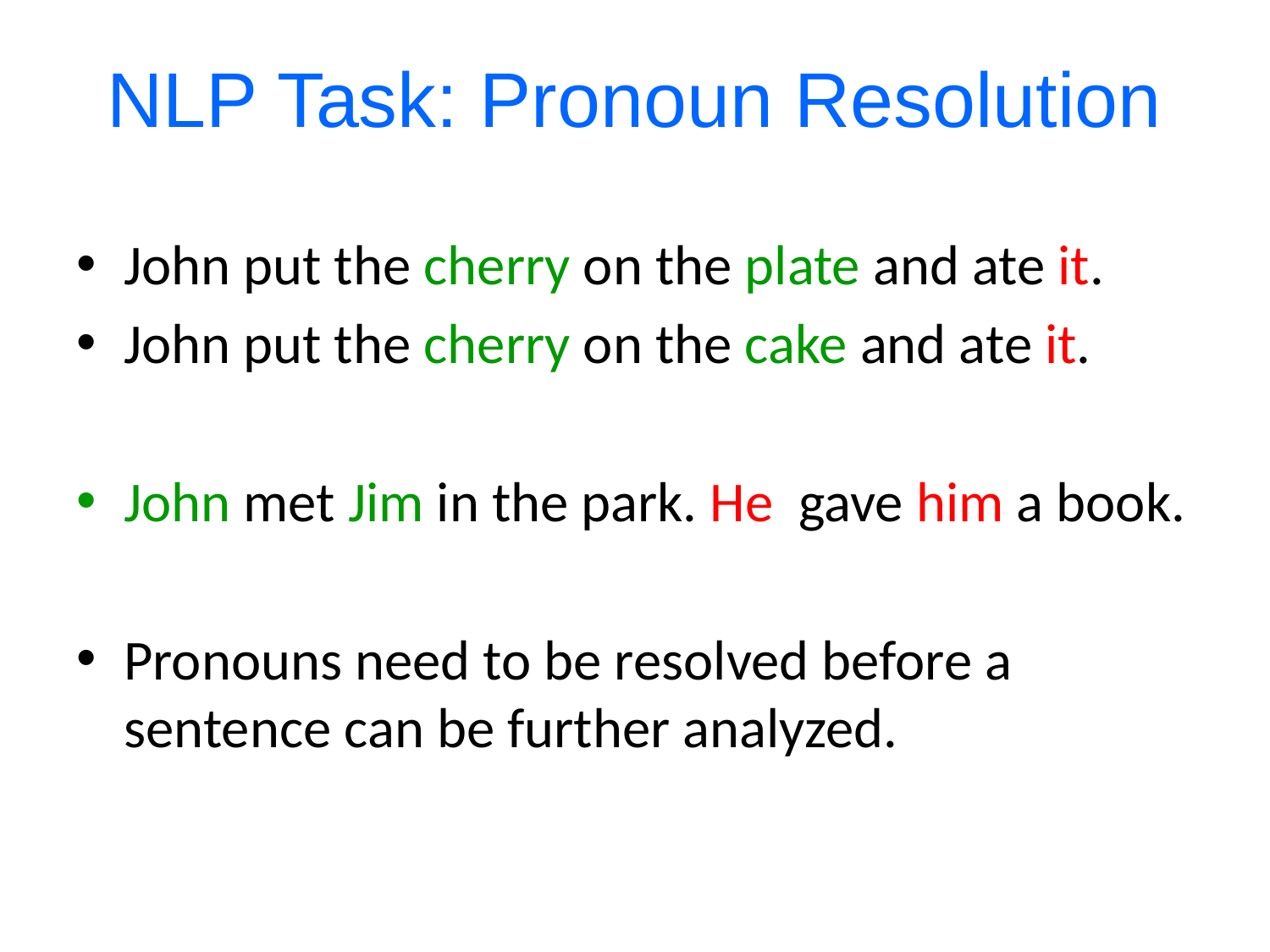

# NLP Task: Pronoun Resolution
John put the cherry on the plate and ate it.
John put the cherry on the cake and ate it.

John met Jim in the park. He  gave him a book.

Pronouns need to be resolved before a sentence can be further analyzed.